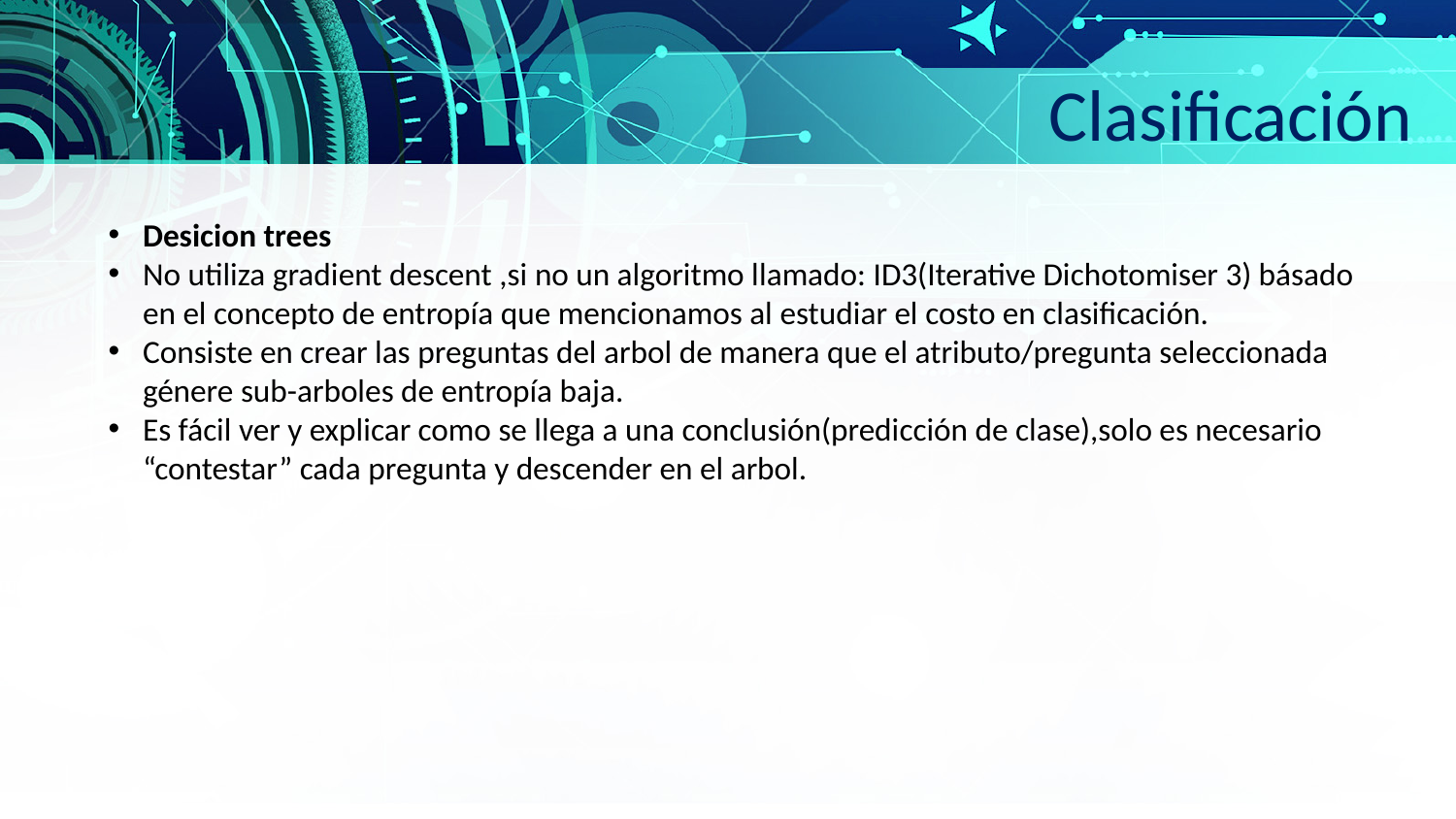

Clasificación
Desicion trees
No utiliza gradient descent ,si no un algoritmo llamado: ID3(Iterative Dichotomiser 3) básado en el concepto de entropía que mencionamos al estudiar el costo en clasificación.
Consiste en crear las preguntas del arbol de manera que el atributo/pregunta seleccionada génere sub-arboles de entropía baja.
Es fácil ver y explicar como se llega a una conclusión(predicción de clase),solo es necesario “contestar” cada pregunta y descender en el arbol.